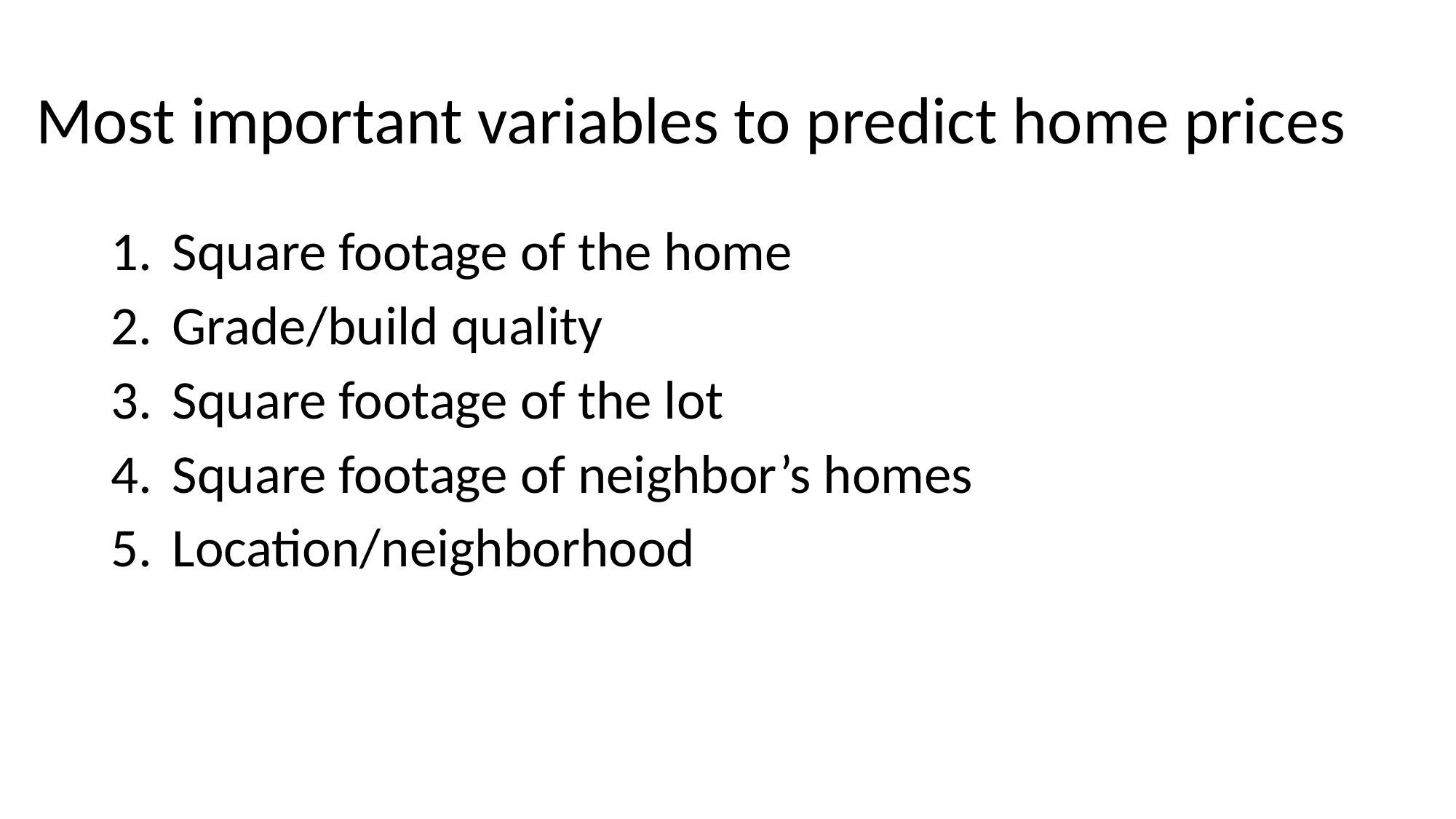

# Most important variables to predict home prices
Square footage of the home
Grade/build quality
Square footage of the lot
Square footage of neighbor’s homes
Location/neighborhood